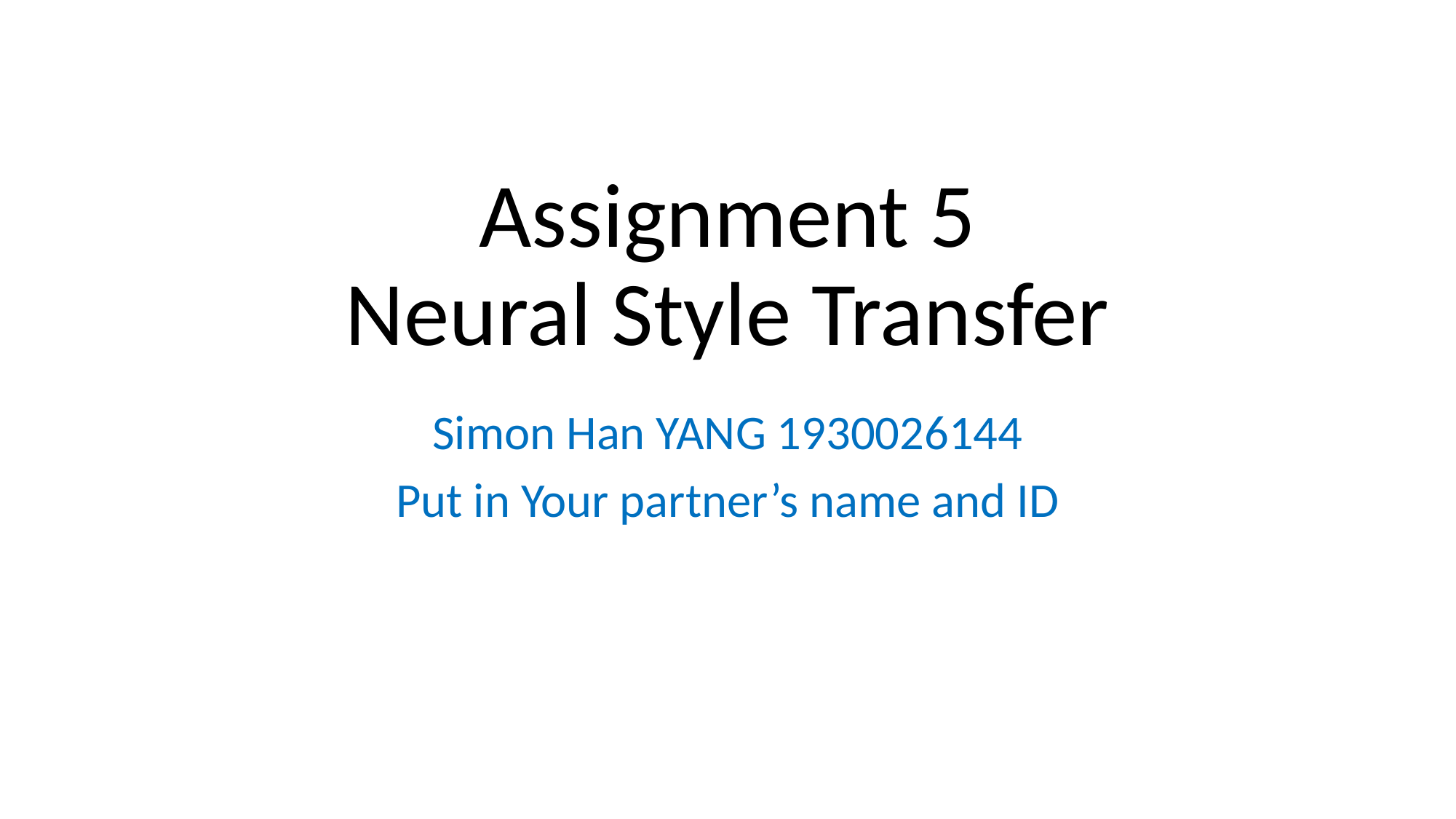

# Assignment 5 Neural Style Transfer
Simon Han YANG 1930026144
Put in Your partner’s name and ID